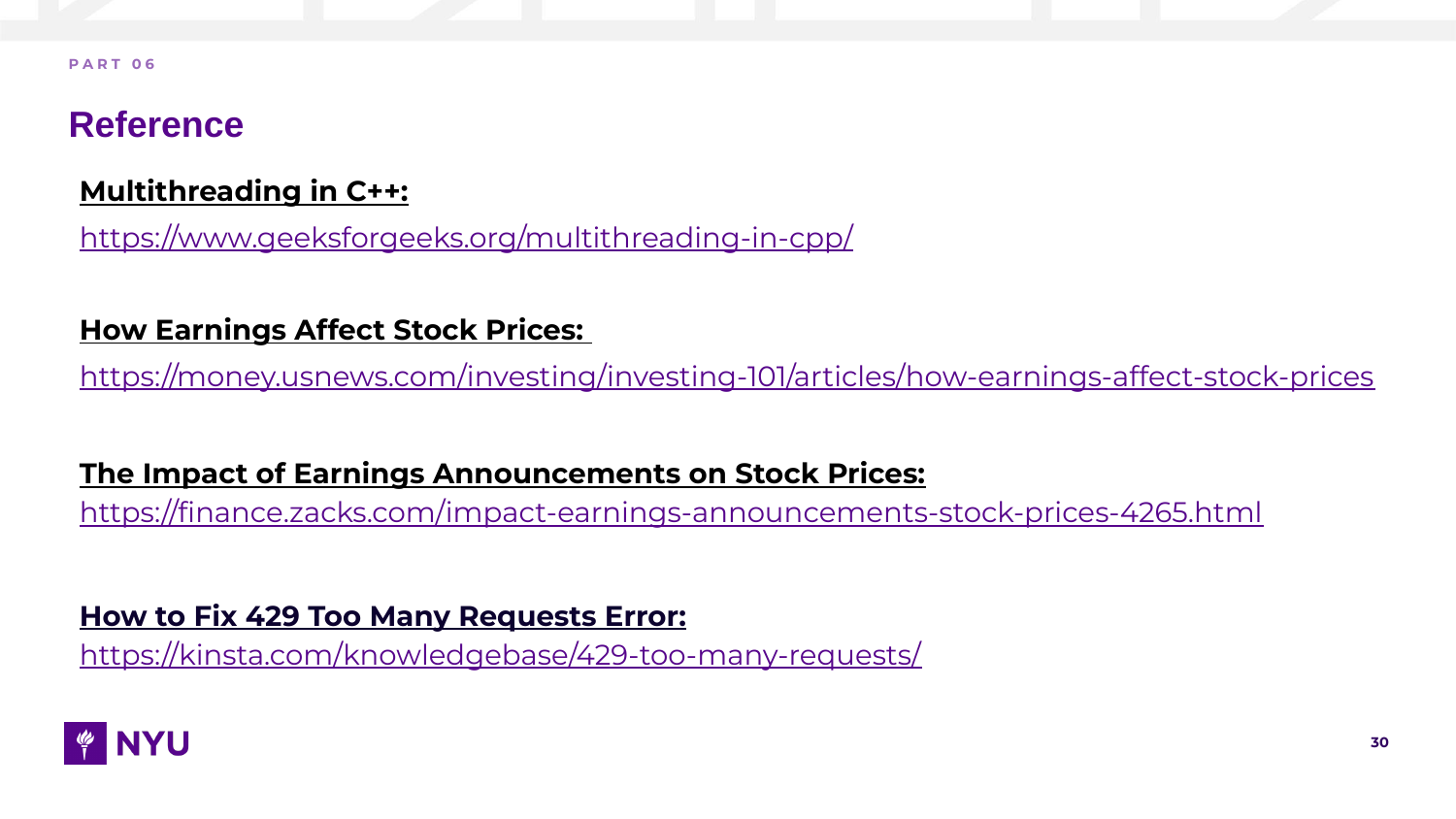

P A R T   0 6
# Reference
Multithreading in C++:
https://www.geeksforgeeks.org/multithreading-in-cpp/

How Earnings Affect Stock Prices:
https://money.usnews.com/investing/investing-101/articles/how-earnings-affect-stock-prices

The Impact of Earnings Announcements on Stock Prices:
https://finance.zacks.com/impact-earnings-announcements-stock-prices-4265.html

How to Fix 429 Too Many Requests Error:
https://kinsta.com/knowledgebase/429-too-many-requests/